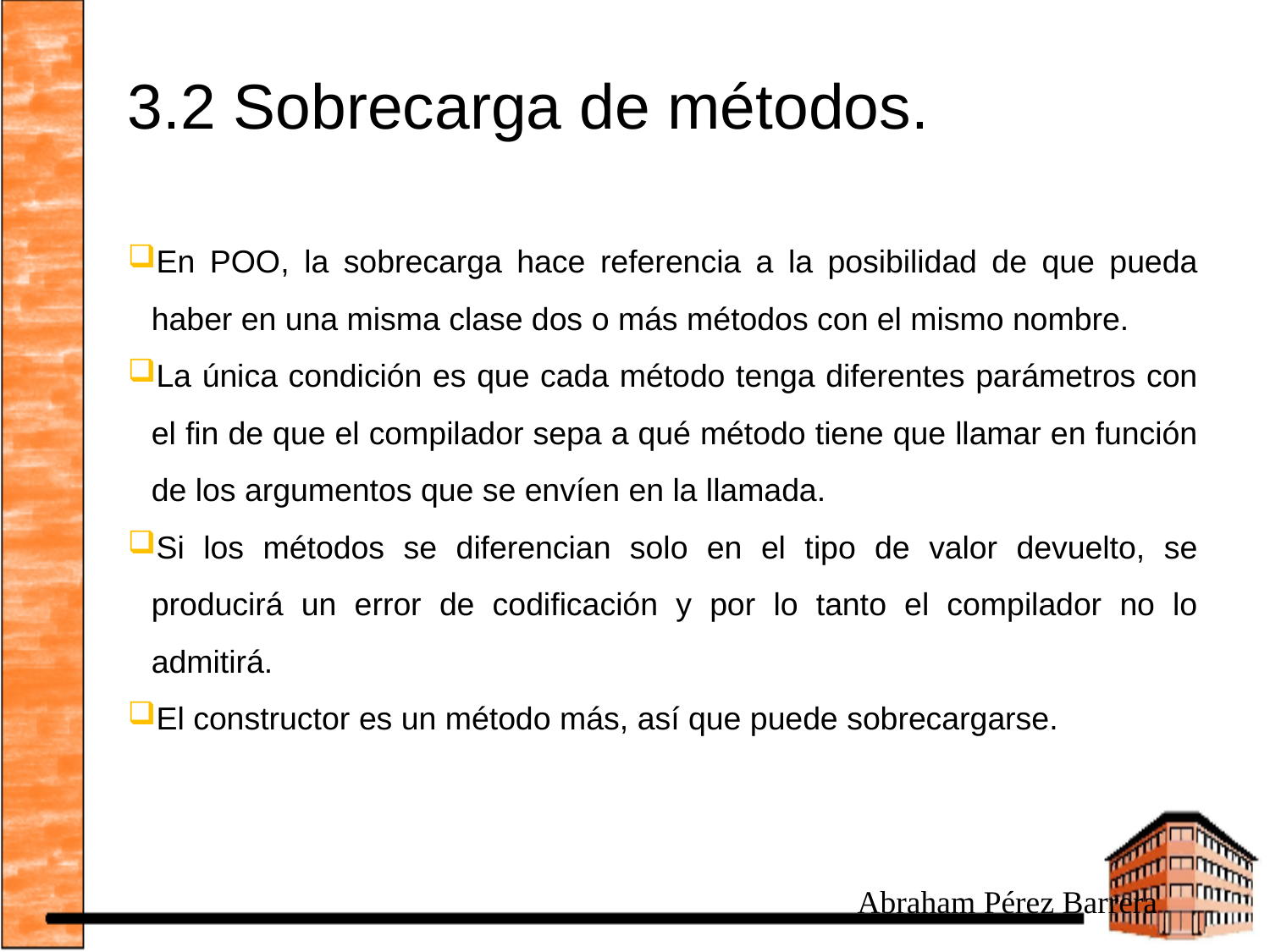

# 3.2 Sobrecarga de métodos.
En POO, la sobrecarga hace referencia a la posibilidad de que pueda haber en una misma clase dos o más métodos con el mismo nombre.
La única condición es que cada método tenga diferentes parámetros con el fin de que el compilador sepa a qué método tiene que llamar en función de los argumentos que se envíen en la llamada.
Si los métodos se diferencian solo en el tipo de valor devuelto, se producirá un error de codificación y por lo tanto el compilador no lo admitirá.
El constructor es un método más, así que puede sobrecargarse.